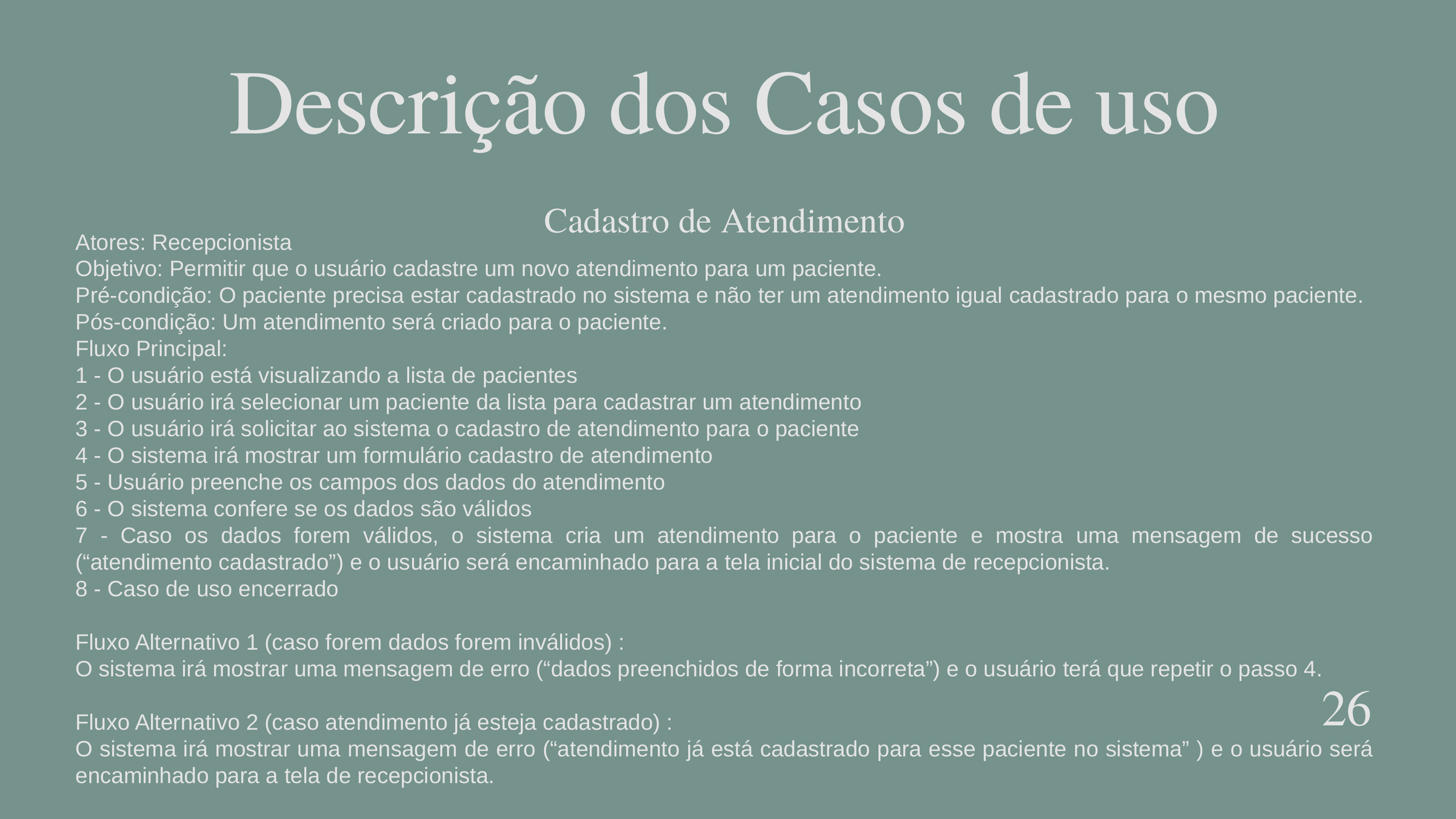

Descrição dos Casos de uso
Cadastro de Atendimento
Atores: Recepcionista
Objetivo: Permitir que o usuário cadastre um novo atendimento para um paciente.
Pré-condição: O paciente precisa estar cadastrado no sistema e não ter um atendimento igual cadastrado para o mesmo paciente.
Pós-condição: Um atendimento será criado para o paciente.
Fluxo Principal:
1 - O usuário está visualizando a lista de pacientes
2 - O usuário irá selecionar um paciente da lista para cadastrar um atendimento
3 - O usuário irá solicitar ao sistema o cadastro de atendimento para o paciente
4 - O sistema irá mostrar um formulário cadastro de atendimento
5 - Usuário preenche os campos dos dados do atendimento
6 - O sistema confere se os dados são válidos
7 - Caso os dados forem válidos, o sistema cria um atendimento para o paciente e mostra uma mensagem de sucesso (“atendimento cadastrado”) e o usuário será encaminhado para a tela inicial do sistema de recepcionista.
8 - Caso de uso encerrado

Fluxo Alternativo 1 (caso forem dados forem inválidos) :
O sistema irá mostrar uma mensagem de erro (“dados preenchidos de forma incorreta”) e o usuário terá que repetir o passo 4.

Fluxo Alternativo 2 (caso atendimento já esteja cadastrado) :
O sistema irá mostrar uma mensagem de erro (“atendimento já está cadastrado para esse paciente no sistema” ) e o usuário será encaminhado para a tela de recepcionista.

26